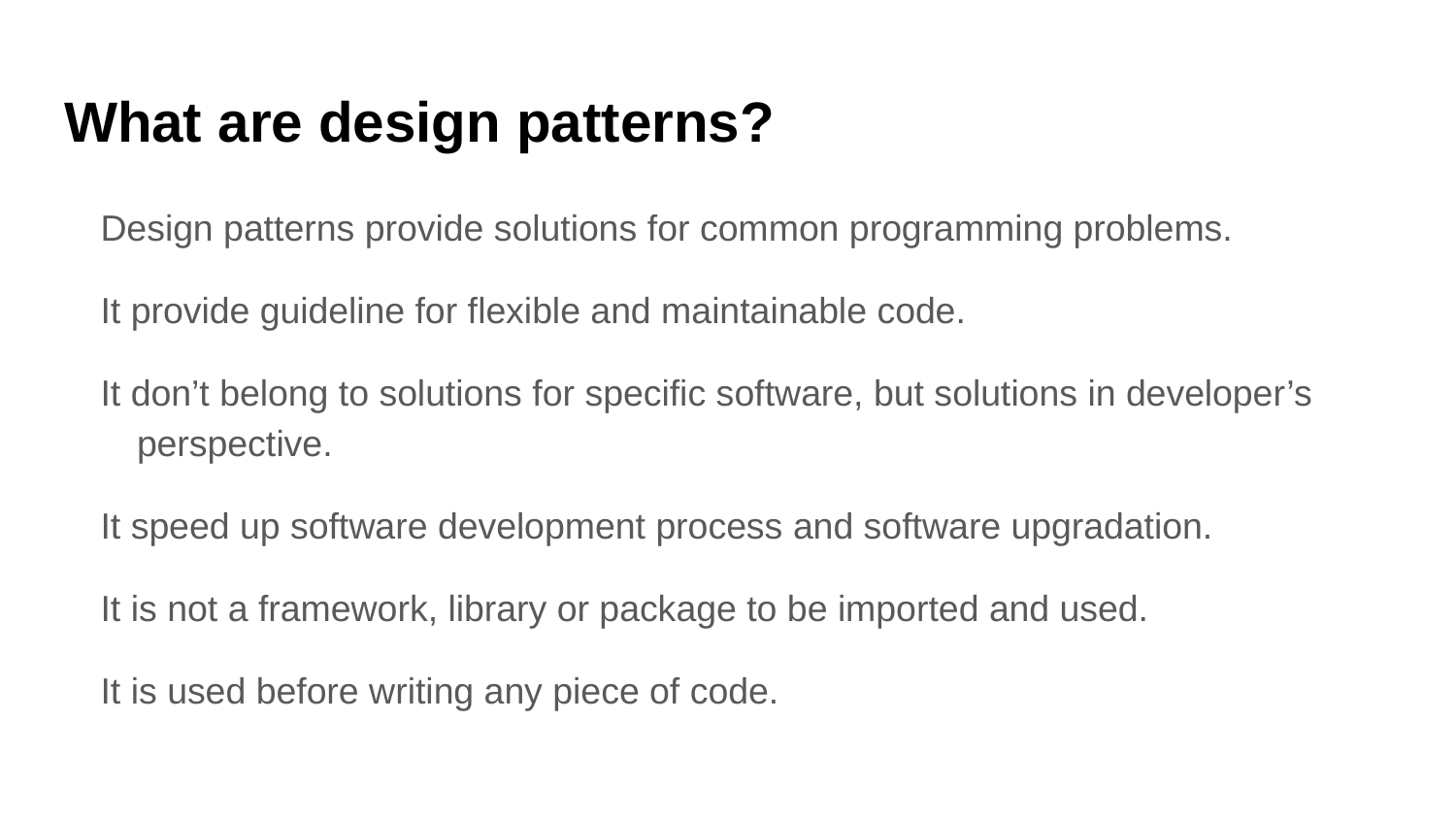

# What are design patterns?
Design patterns provide solutions for common programming problems.
It provide guideline for flexible and maintainable code.
It don’t belong to solutions for specific software, but solutions in developer’s perspective.
It speed up software development process and software upgradation.
It is not a framework, library or package to be imported and used.
It is used before writing any piece of code.